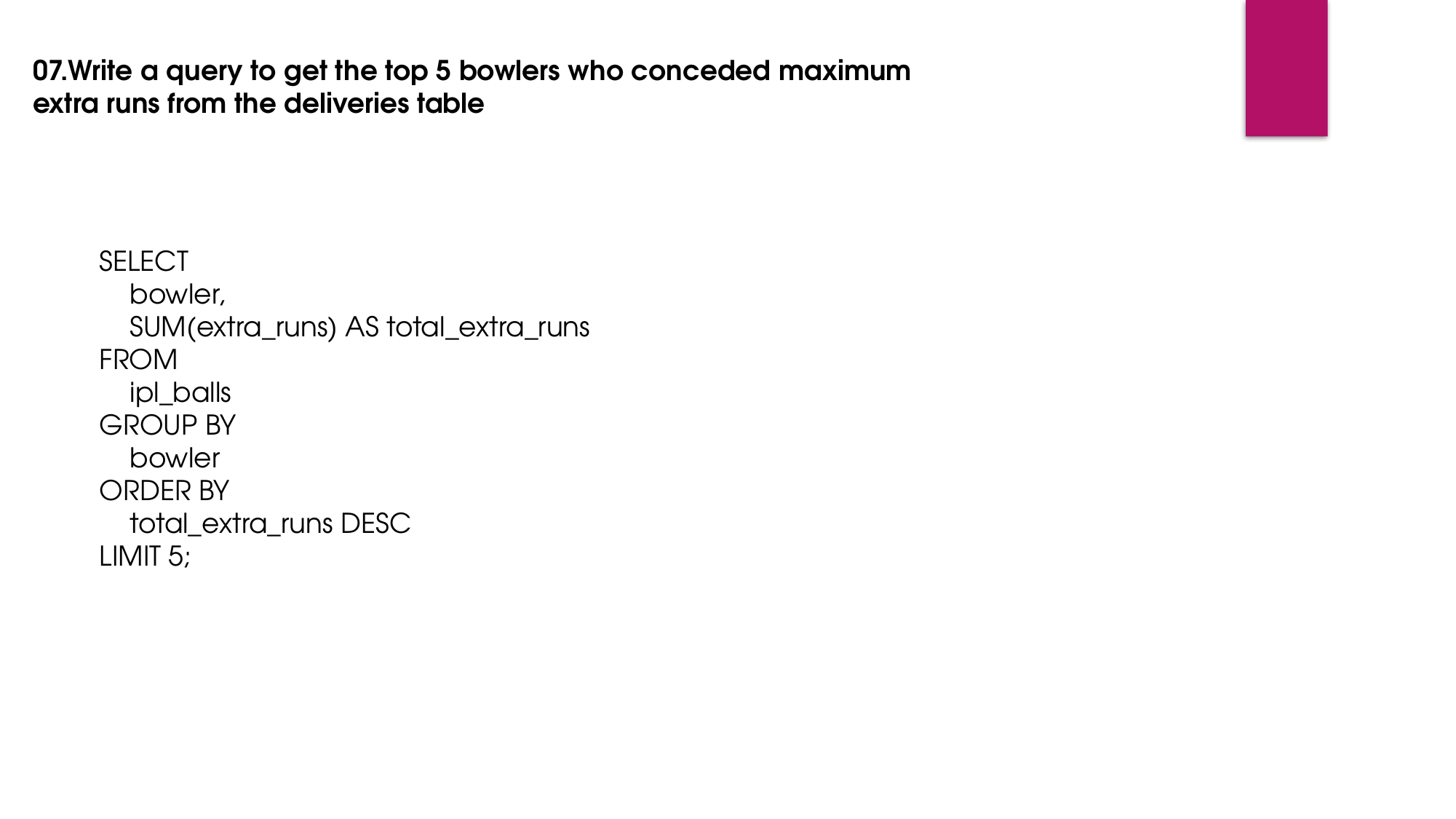

07.Write a query to get the top 5 bowlers who conceded maximum extra runs from the deliveries table
SELECT
    bowler,
    SUM(extra_runs) AS total_extra_runs
FROM
    ipl_balls
GROUP BY
    bowler
ORDER BY
    total_extra_runs DESC
LIMIT 5;